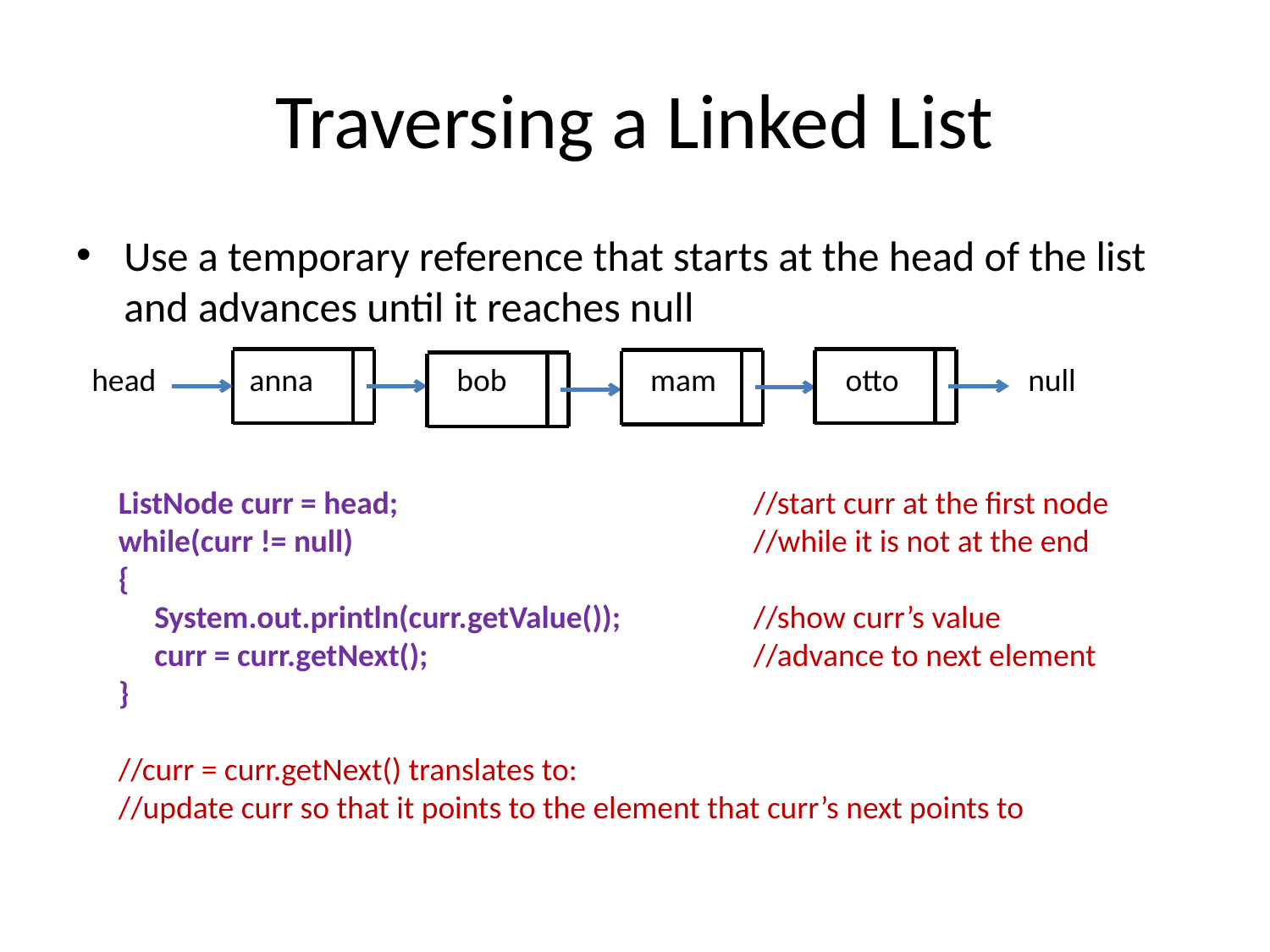

# Traversing a Linked List
Use a temporary reference that starts at the head of the list and advances until it reaches null
head             anna                    bob                    mam                  otto                  null
ListNode curr = head;			//start curr at the first node
while(curr != null)				//while it is not at the end
{
     System.out.println(curr.getValue());		//show curr’s value
     curr = curr.getNext();			//advance to next element
}

//curr = curr.getNext() translates to:
//update curr so that it points to the element that curr’s next points to